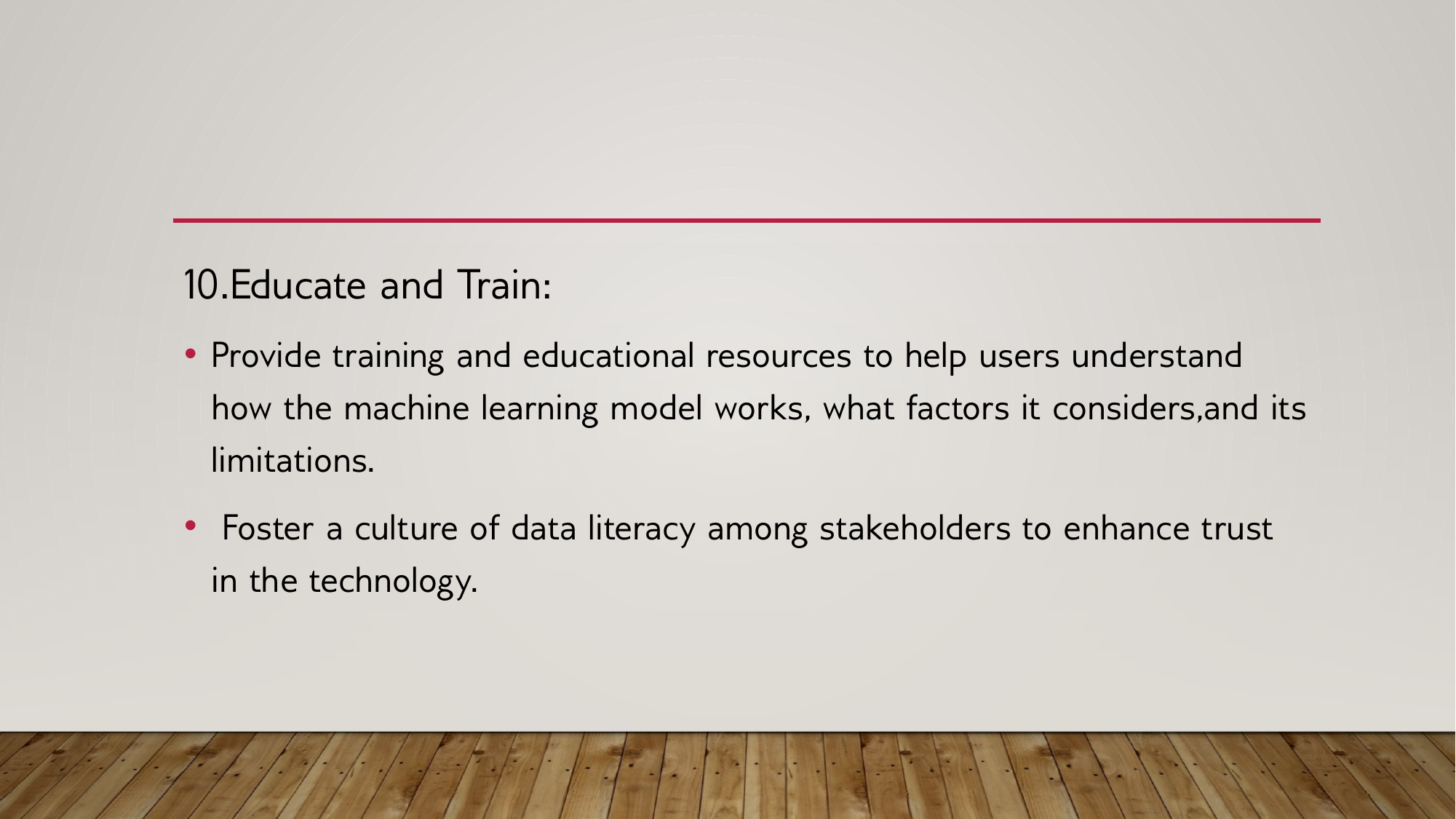

10.Educate and Train:
Provide training and educational resources to help users understand how the machine learning model works, what factors it considers,and its limitations.
 Foster a culture of data literacy among stakeholders to enhance trust in the technology.